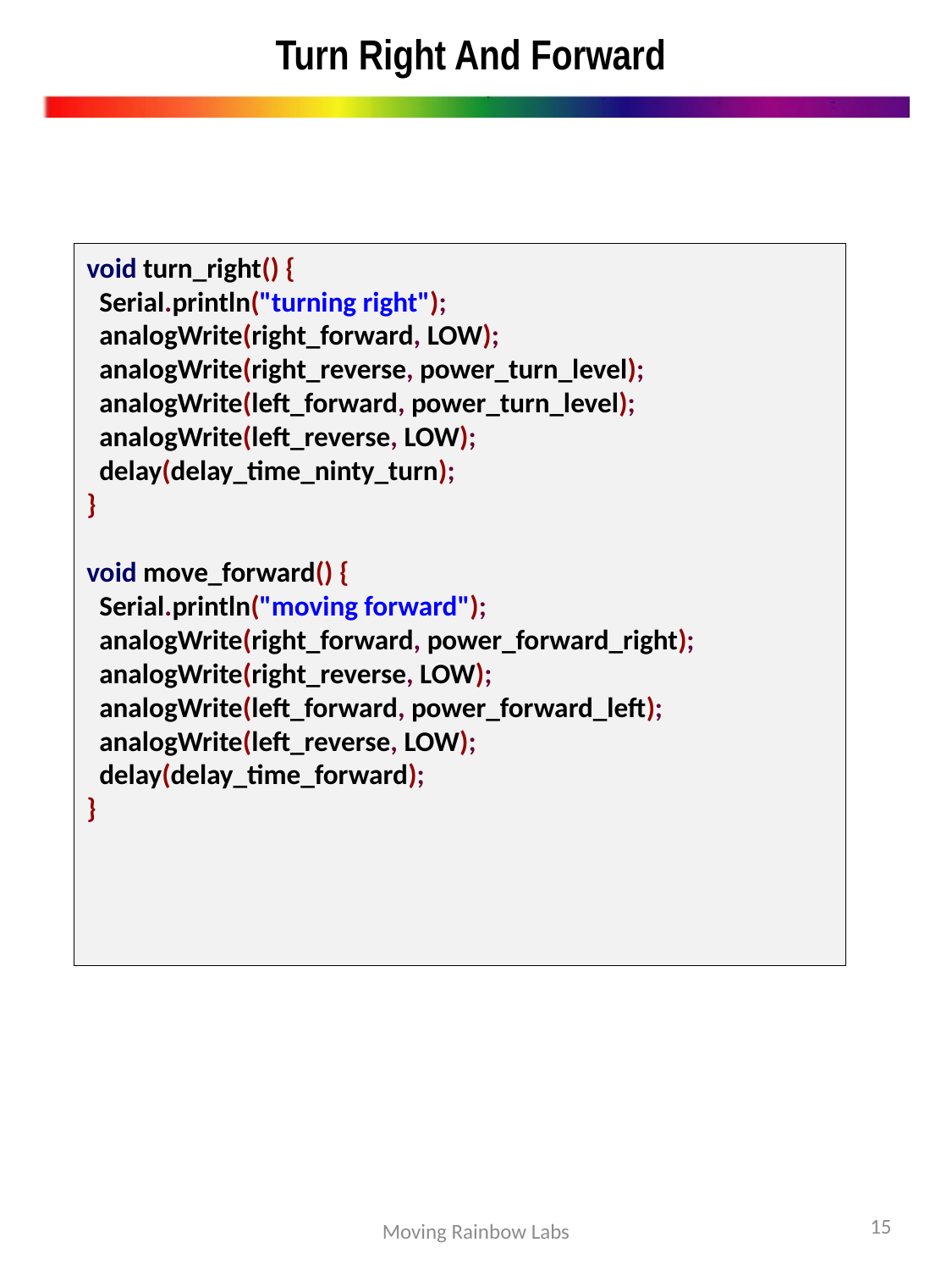

# Turn Right And Forward
void turn_right() {
  Serial.println("turning right");
  analogWrite(right_forward, LOW);
  analogWrite(right_reverse, power_turn_level);
  analogWrite(left_forward, power_turn_level);
  analogWrite(left_reverse, LOW);
  delay(delay_time_ninty_turn);
}
void move_forward() {
  Serial.println("moving forward");
  analogWrite(right_forward, power_forward_right);
  analogWrite(right_reverse, LOW);
  analogWrite(left_forward, power_forward_left);
  analogWrite(left_reverse, LOW);
  delay(delay_time_forward);
}

15
Moving Rainbow Labs